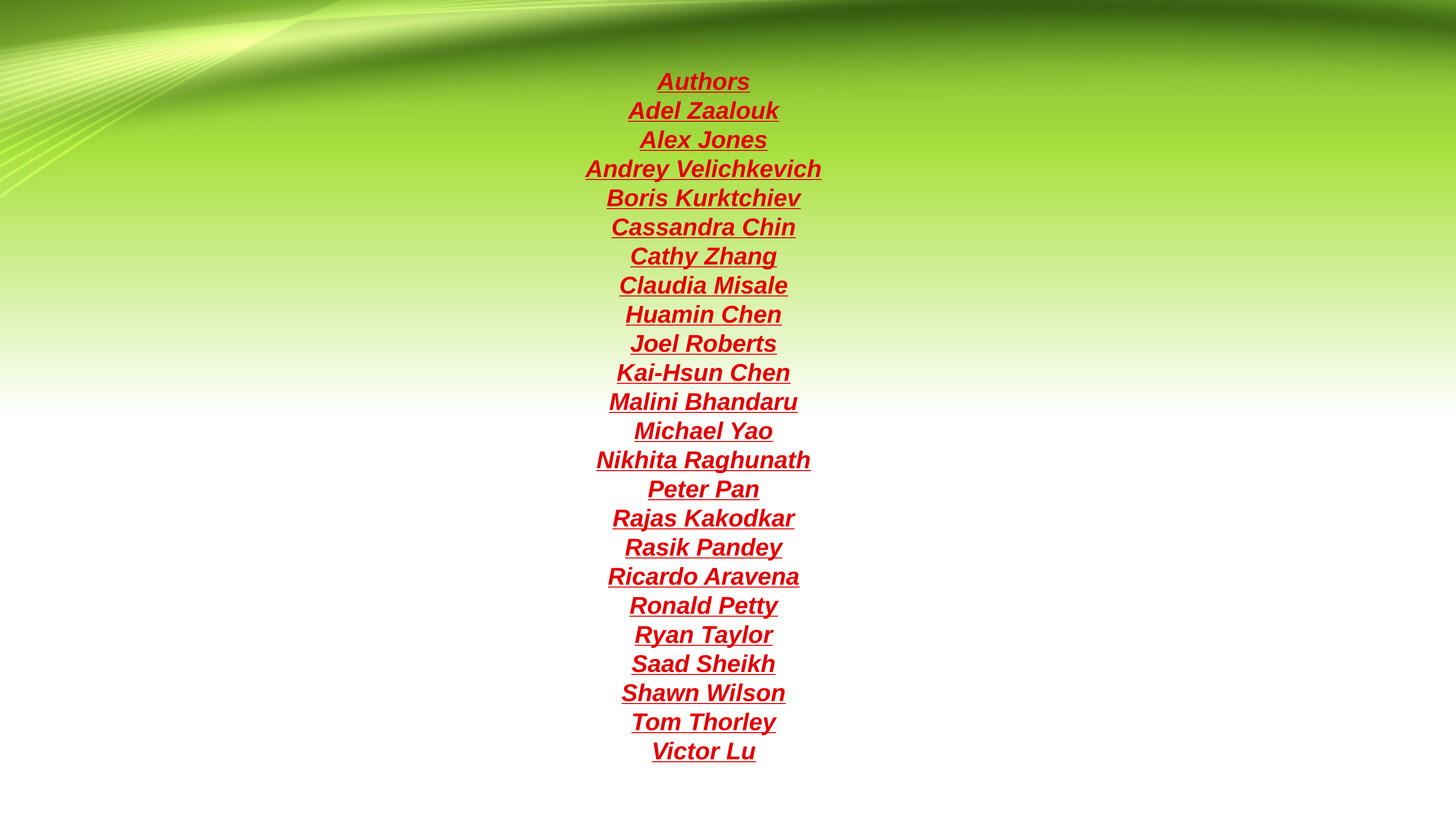

Authors
Adel Zaalouk
Alex Jones
Andrey Velichkevich
Boris Kurktchiev
Cassandra Chin
Cathy Zhang
Claudia Misale
Huamin Chen
Joel Roberts
Kai-Hsun Chen
Malini Bhandaru
Michael Yao
Nikhita Raghunath
Peter Pan
Rajas Kakodkar
Rasik Pandey
Ricardo Aravena
Ronald Petty
Ryan Taylor
Saad Sheikh
Shawn Wilson
Tom Thorley
Victor Lu